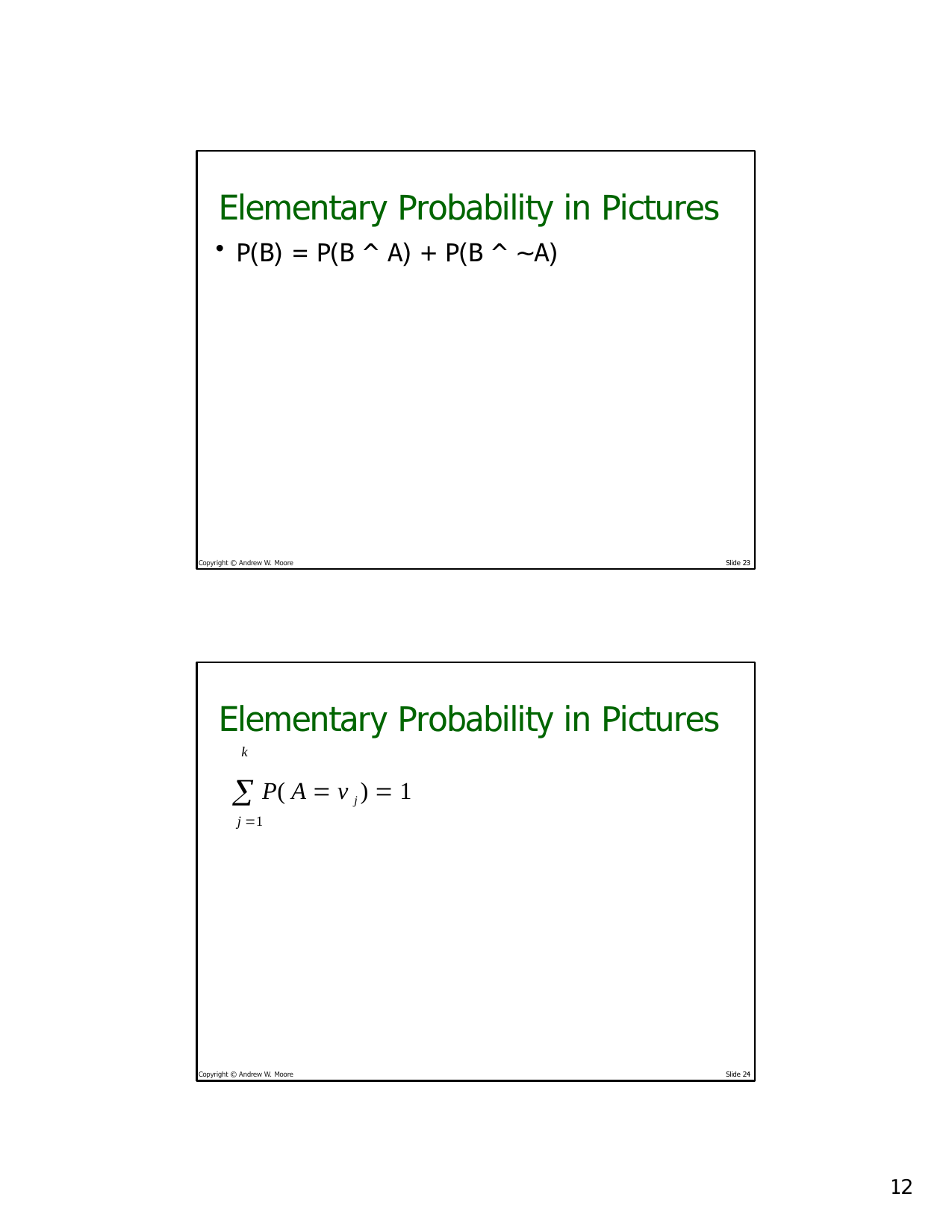

Elementary Probability in Pictures
P(B) = P(B ^ A) + P(B ^ ~A)
Copyright © Andrew W. Moore
Slide 23

Elementary Probability in Pictures
∑ P( A = v j ) = 1
j =1
k
Copyright © Andrew W. Moore
Slide 24
12